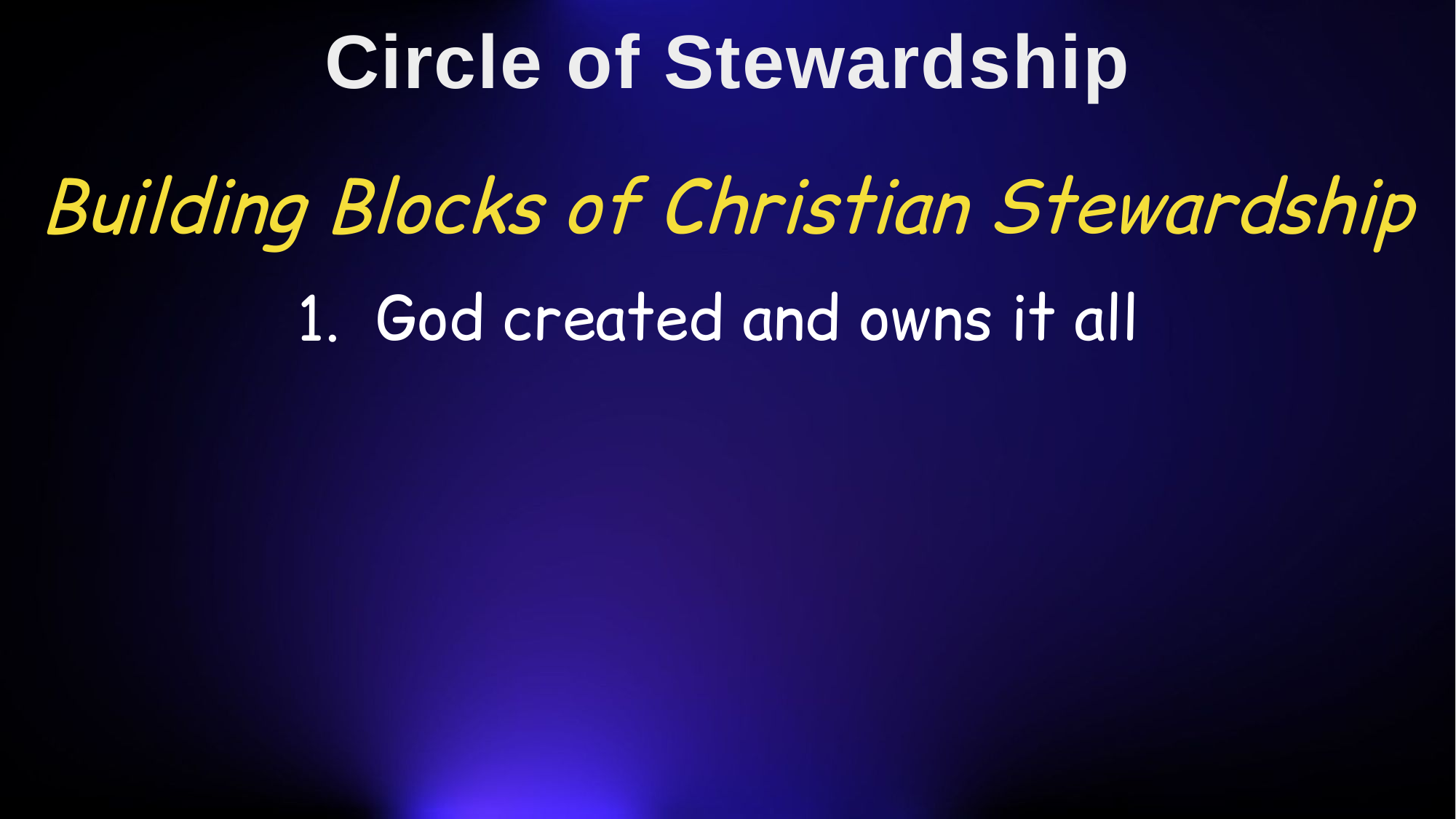

Circle of Stewardship
Building Blocks of Christian Stewardship
1.  God created and owns it all